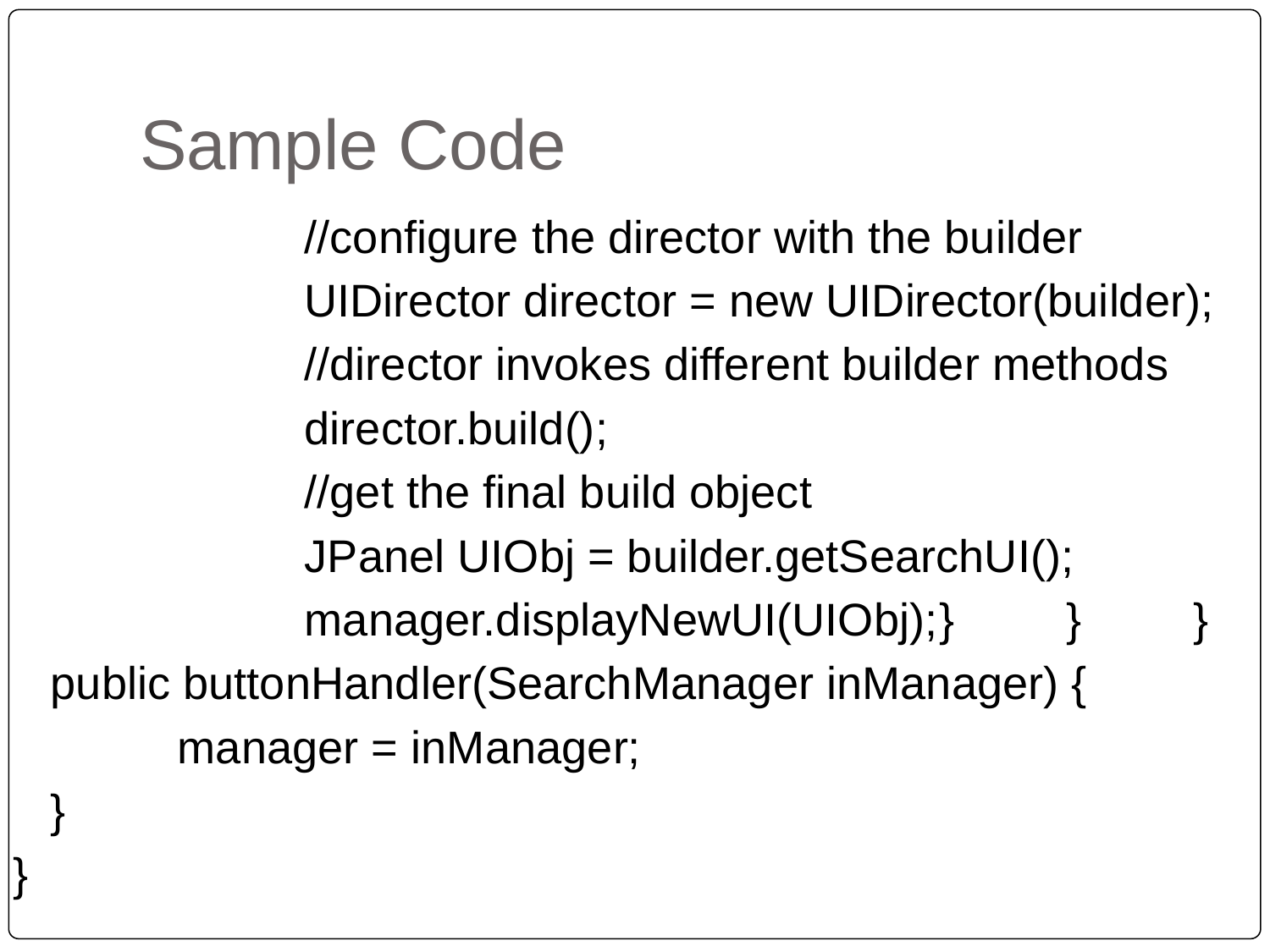

# Sample Code
			//configure the director with the builder
			UIDirector director = new UIDirector(builder);
			//director invokes different builder methods
			director.build();
			//get the final build object
			JPanel UIObj = builder.getSearchUI();
			manager.displayNewUI(UIObj);	}	}	}
	public buttonHandler(SearchManager inManager) {
		manager = inManager;
	}
}